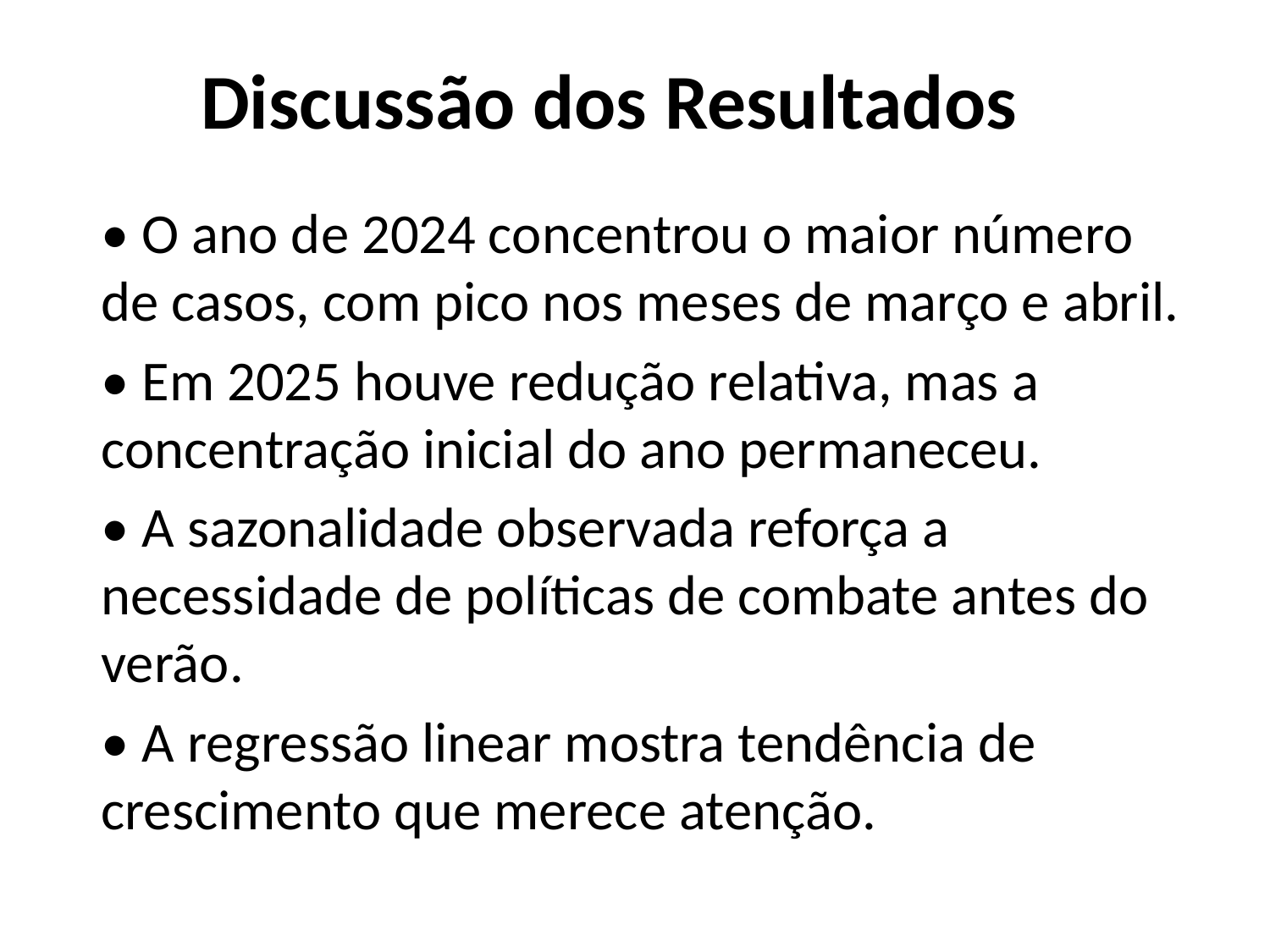

# Discussão dos Resultados
• O ano de 2024 concentrou o maior número de casos, com pico nos meses de março e abril.
• Em 2025 houve redução relativa, mas a concentração inicial do ano permaneceu.
• A sazonalidade observada reforça a necessidade de políticas de combate antes do verão.
• A regressão linear mostra tendência de crescimento que merece atenção.